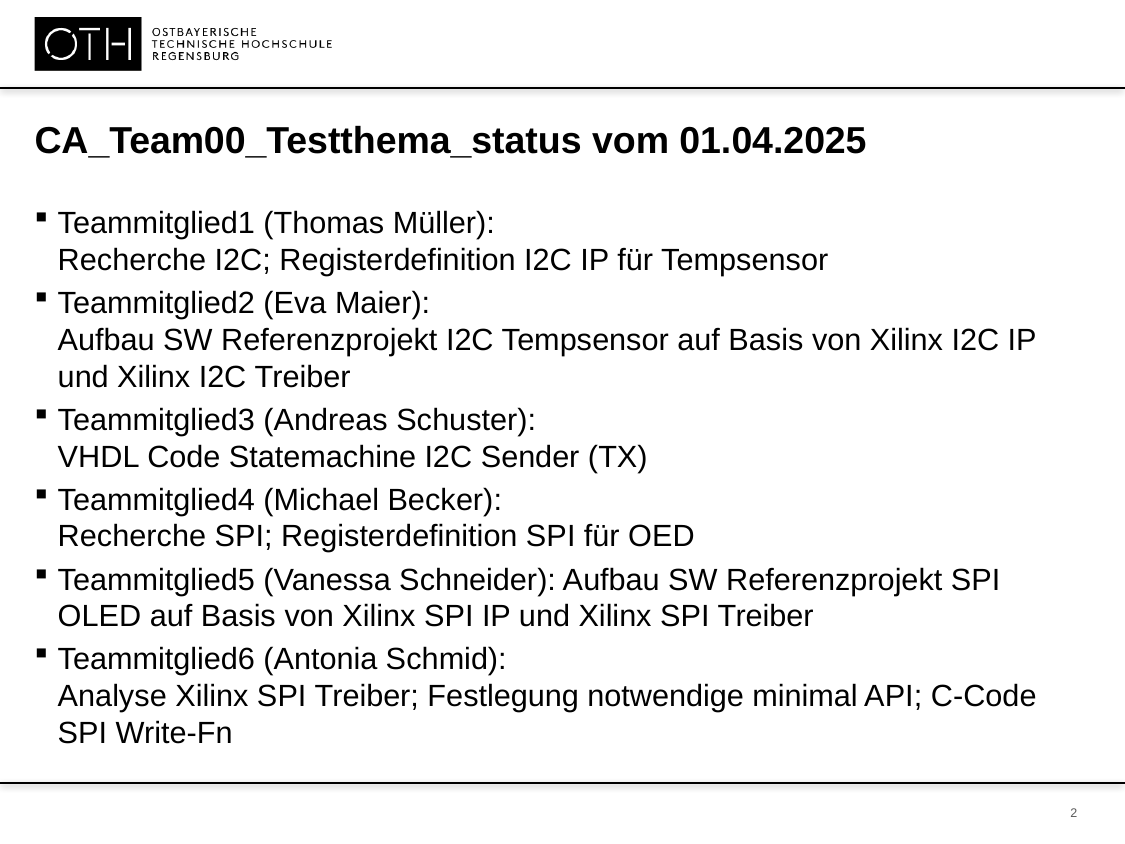

CA_Team00_Testthema_status vom 01.04.2025
Teammitglied1 (Thomas Müller):
Recherche I2C; Registerdefinition I2C IP für Tempsensor
Teammitglied2 (Eva Maier):
Aufbau SW Referenzprojekt I2C Tempsensor auf Basis von Xilinx I2C IP und Xilinx I2C Treiber
Teammitglied3 (Andreas Schuster):
VHDL Code Statemachine I2C Sender (TX)
Teammitglied4 (Michael Becker):
Recherche SPI; Registerdefinition SPI für OED
Teammitglied5 (Vanessa Schneider): Aufbau SW Referenzprojekt SPI OLED auf Basis von Xilinx SPI IP und Xilinx SPI Treiber
Teammitglied6 (Antonia Schmid):
Analyse Xilinx SPI Treiber; Festlegung notwendige minimal API; C-Code SPI Write-Fn

 2